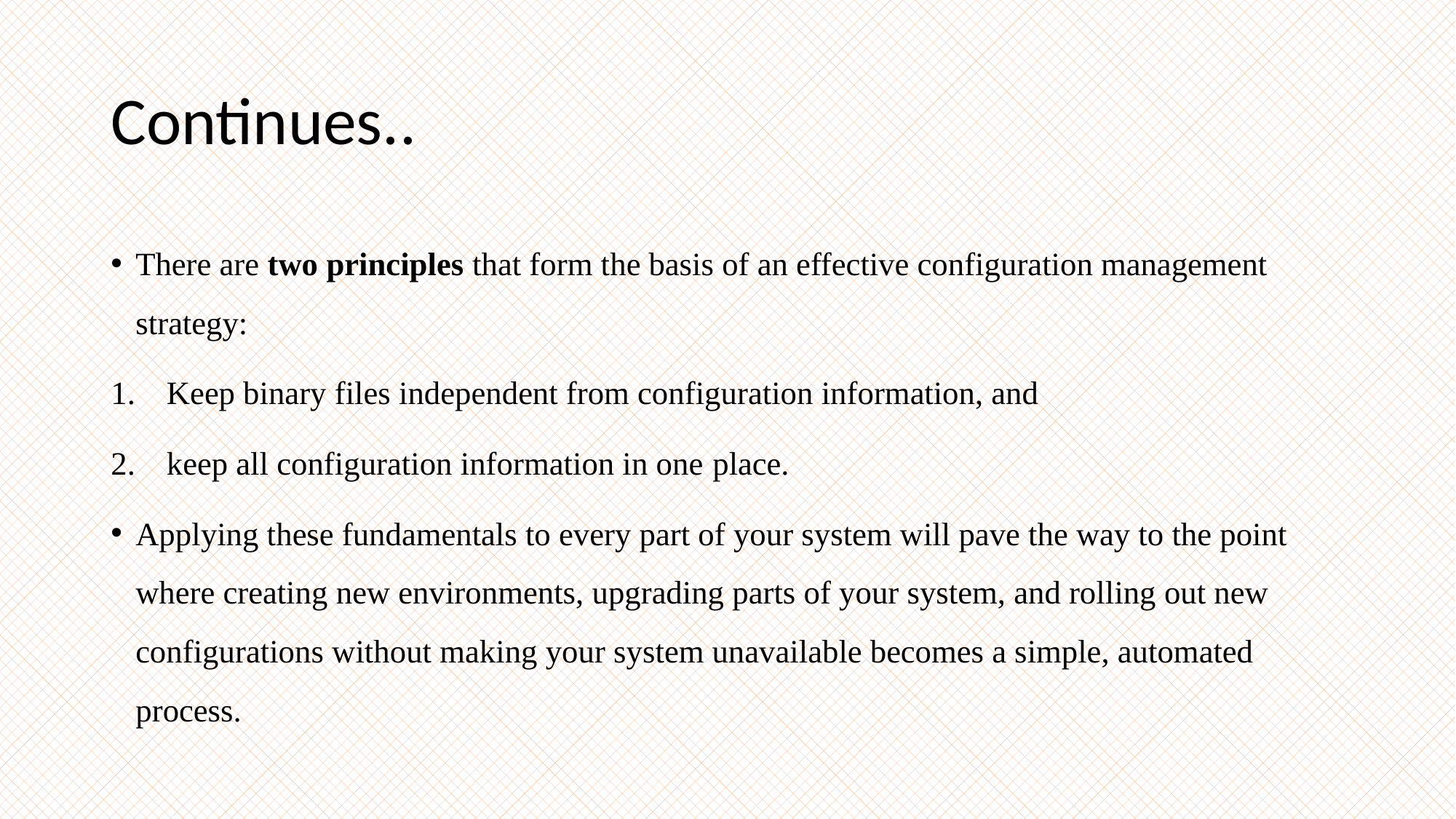

# Continues..
There are two principles that form the basis of an effective configuration management strategy:
Keep binary files independent from configuration information, and
keep all configuration information in one place.
Applying these fundamentals to every part of your system will pave the way to the point where creating new environments, upgrading parts of your system, and rolling out new configurations without making your system unavailable becomes a simple, automated process.